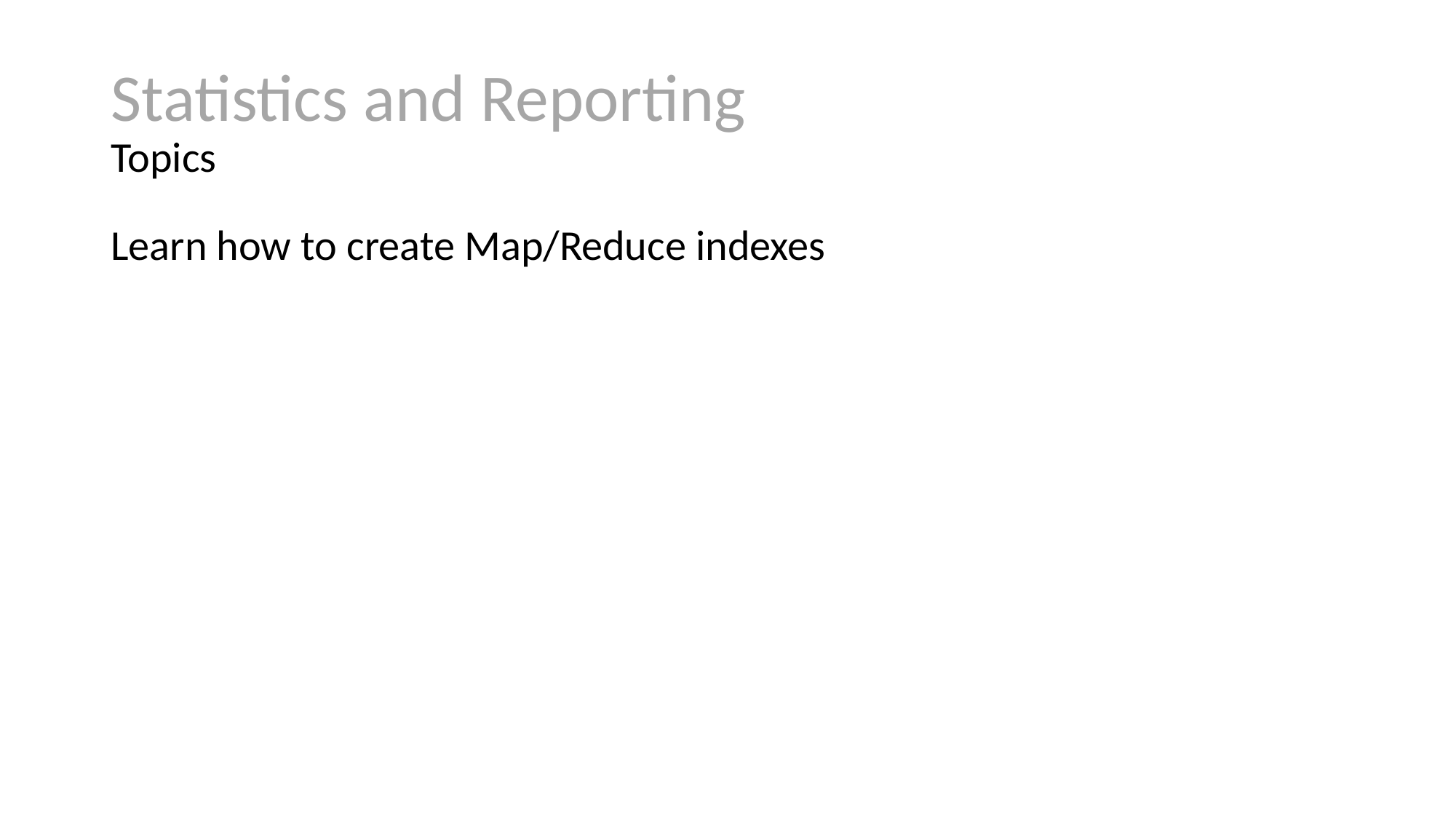

# Statistics and Reporting Topics
Learn how to create Map/Reduce indexes